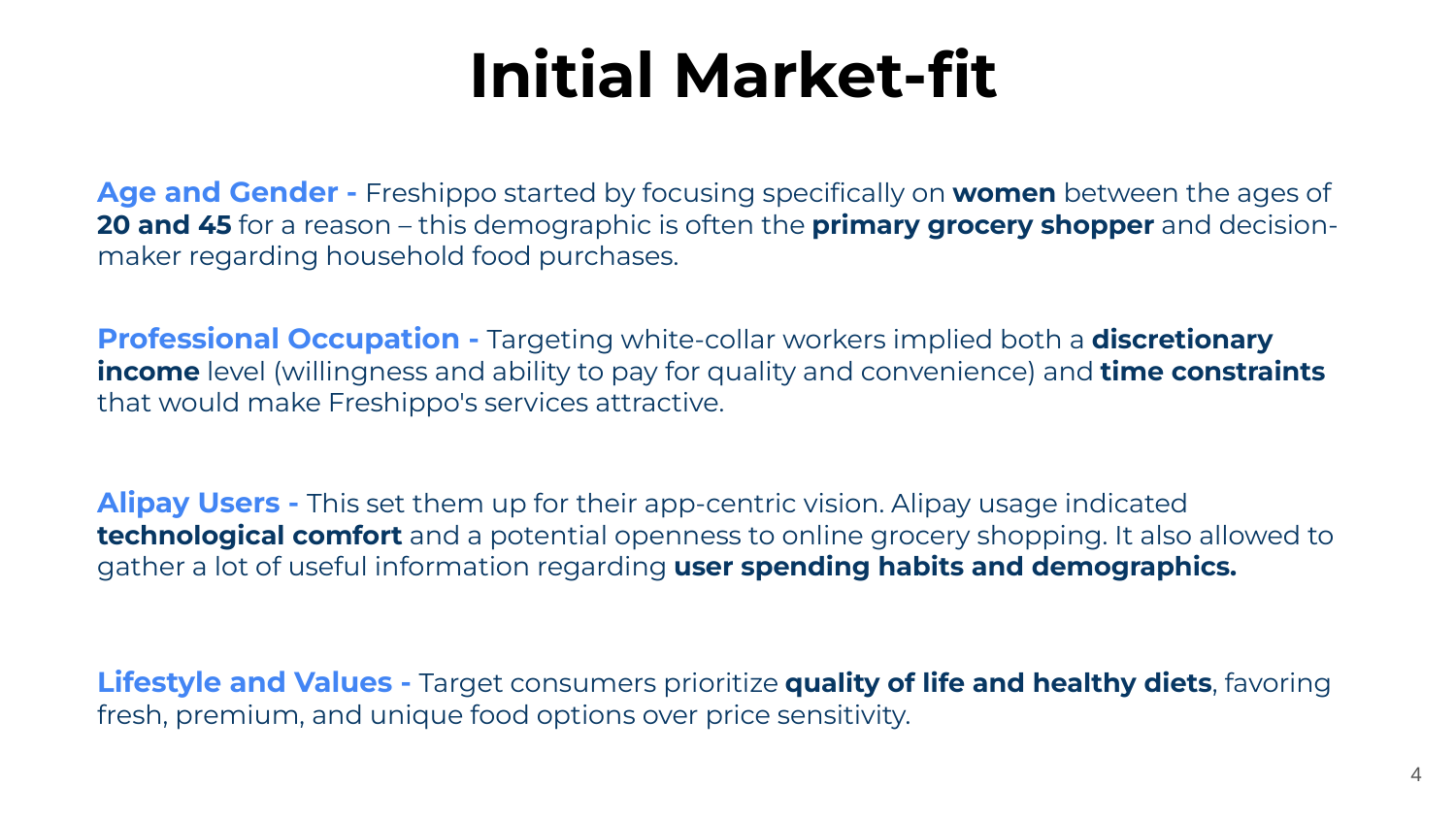

Initial Market-fit
Age and Gender - Freshippo started by focusing specifically on women between the ages of 20 and 45 for a reason – this demographic is often the primary grocery shopper and decision-maker regarding household food purchases.
Professional Occupation - Targeting white-collar workers implied both a discretionary income level (willingness and ability to pay for quality and convenience) and time constraints that would make Freshippo's services attractive.
Alipay Users - This set them up for their app-centric vision. Alipay usage indicated technological comfort and a potential openness to online grocery shopping. It also allowed to gather a lot of useful information regarding user spending habits and demographics.
Lifestyle and Values - Target consumers prioritize quality of life and healthy diets, favoring fresh, premium, and unique food options over price sensitivity.
4